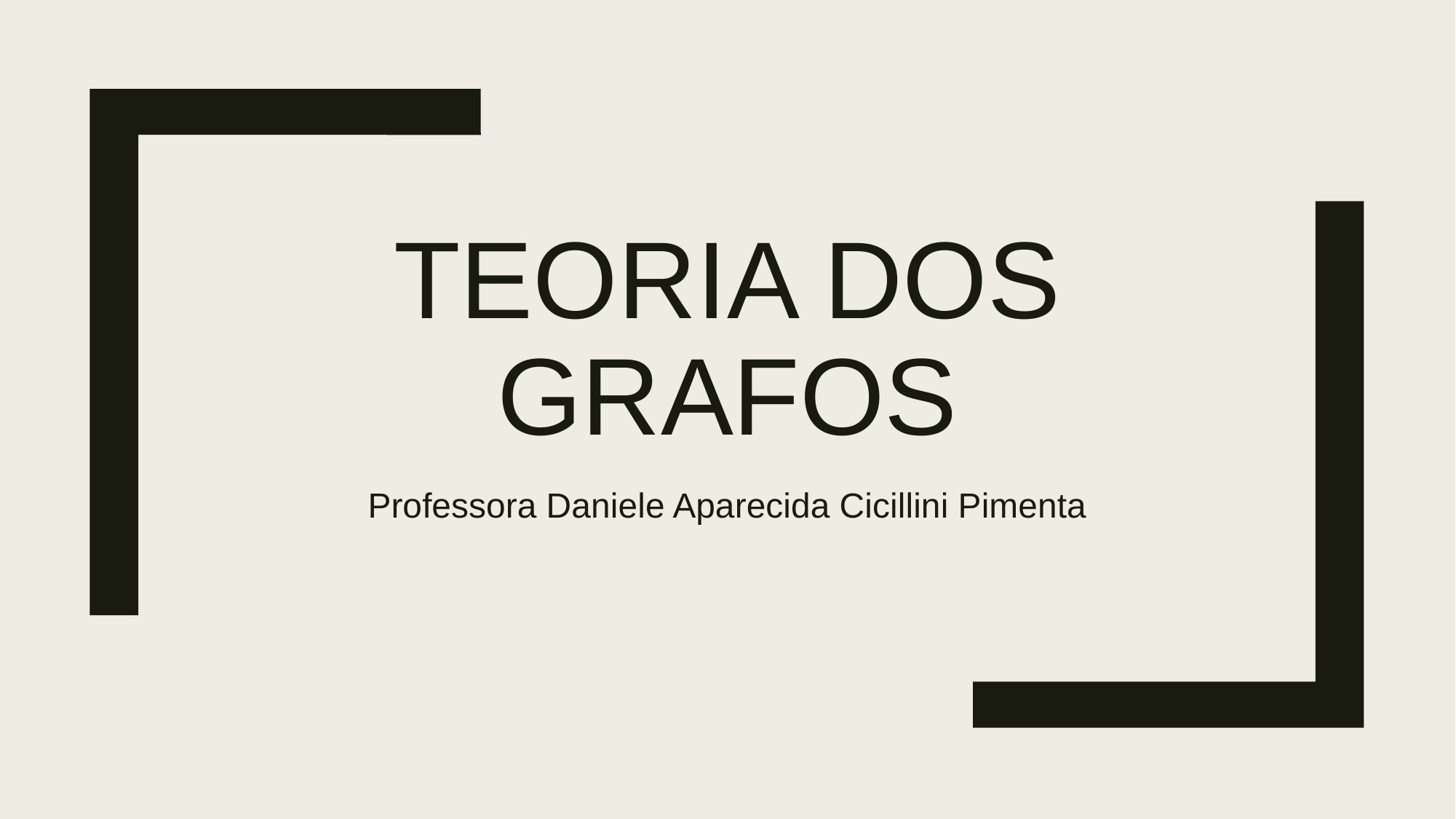

# Teoria dos Grafos
Professora Daniele Aparecida Cicillini Pimenta